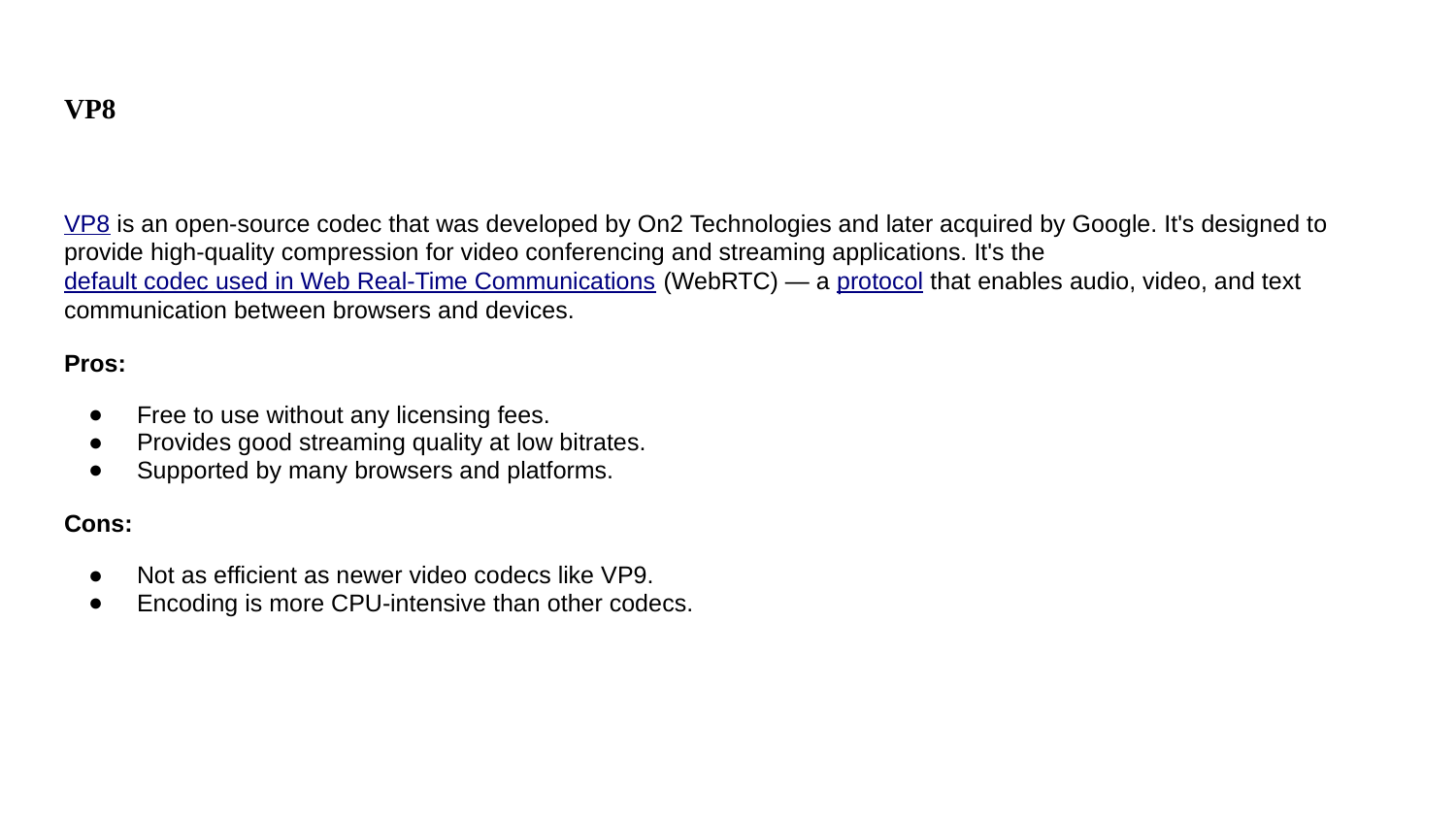

# VP8

VP8 is an open-source codec that was developed by On2 Technologies and later acquired by Google. It's designed to provide high-quality compression for video conferencing and streaming applications. It's the default codec used in Web Real-Time Communications (WebRTC) — a protocol that enables audio, video, and text communication between browsers and devices.
Pros:
Free to use without any licensing fees.
Provides good streaming quality at low bitrates.
Supported by many browsers and platforms.
Cons:
Not as efficient as newer video codecs like VP9.
Encoding is more CPU-intensive than other codecs.